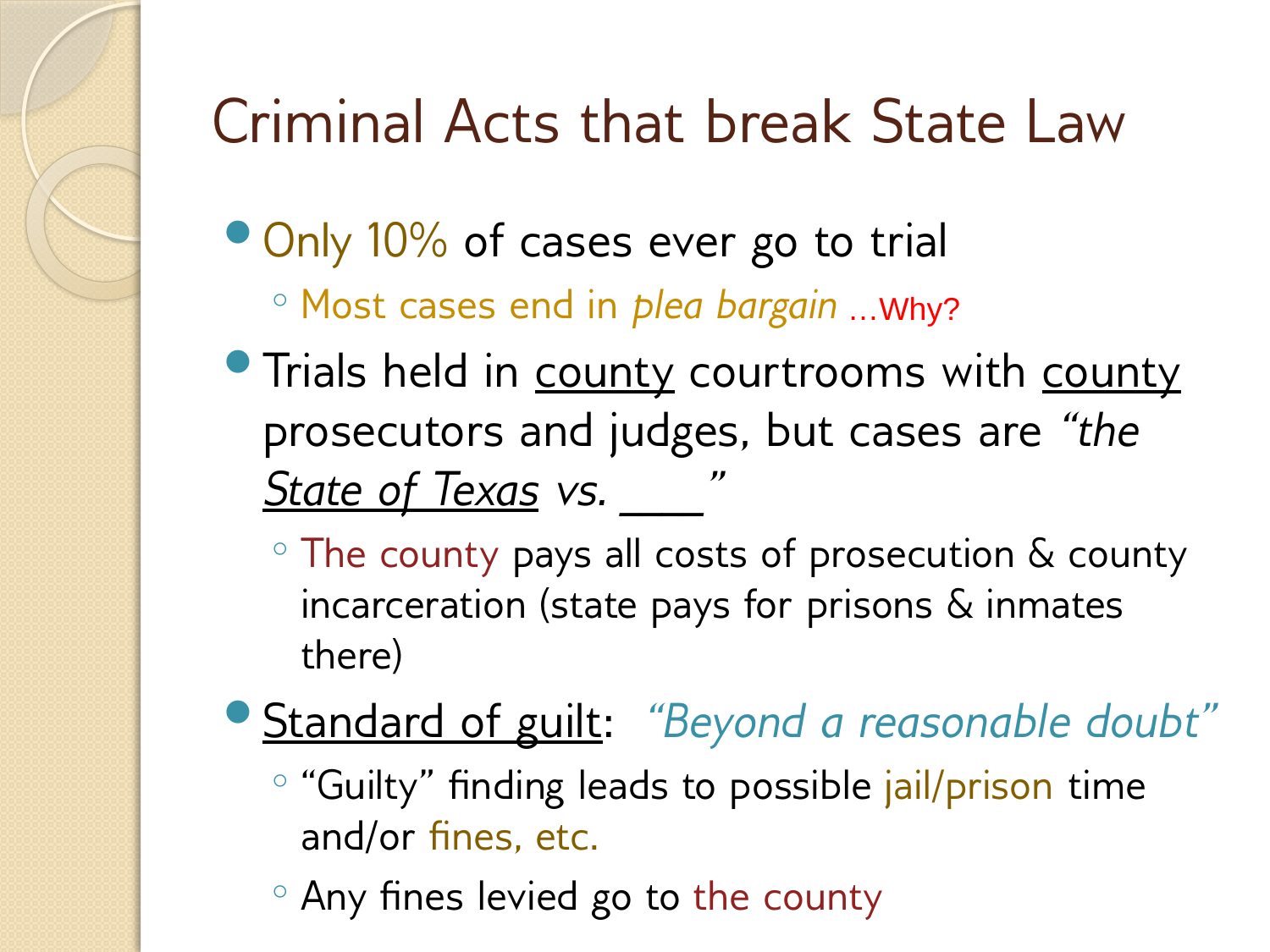

# Criminal Acts that break State Law
Only 10% of cases ever go to trial
Most cases end in plea bargain
Trials held in county courtrooms with county prosecutors and judges, but cases are “the State of Texas vs. ____”
The county pays all costs of prosecution & county incarceration (state pays for prisons & inmates there)
Standard of guilt:  “Beyond a reasonable doubt”
“Guilty” finding leads to possible jail/prison time and/or fines, etc.
Any fines levied go to the county
…Why?